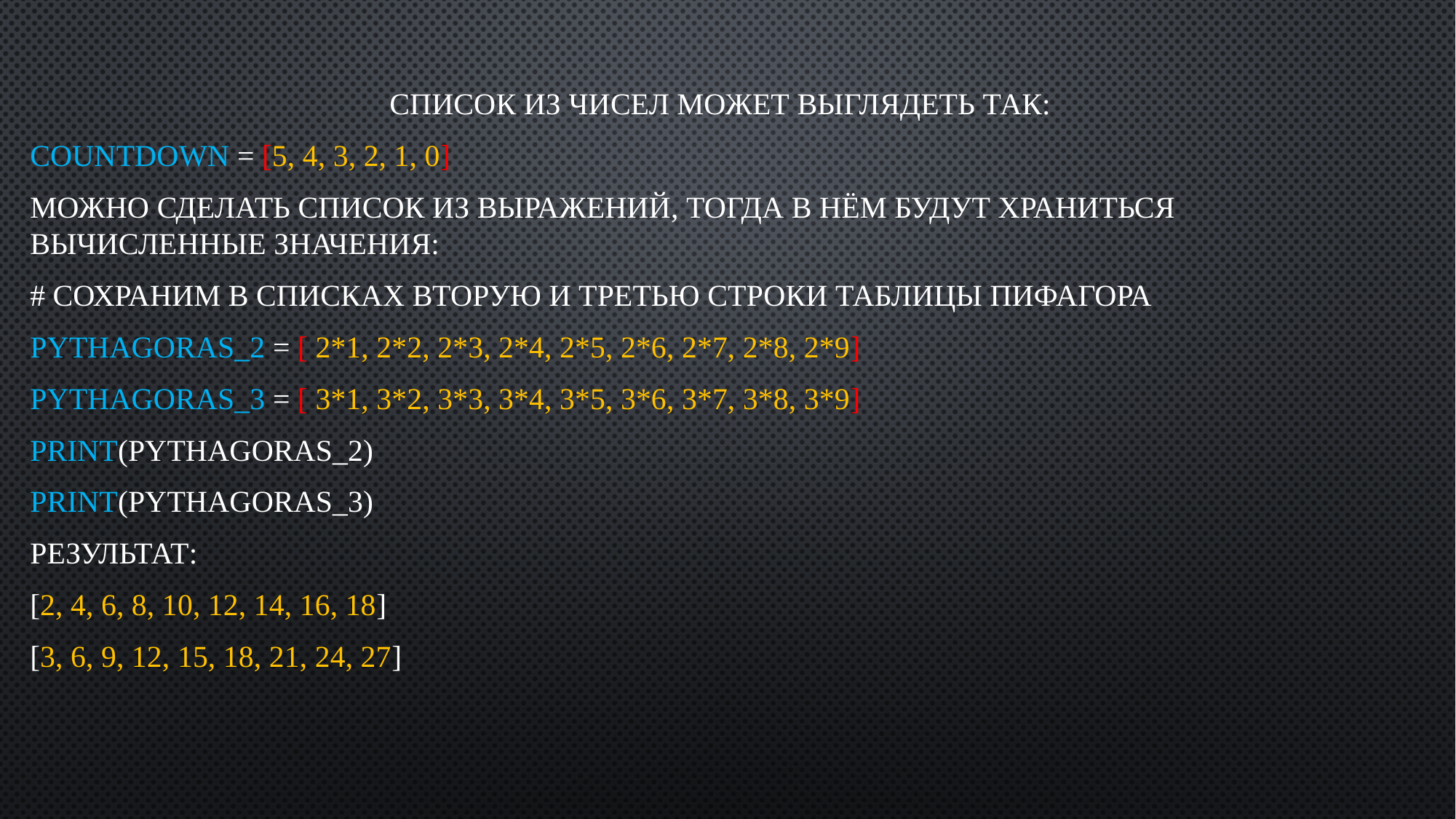

Список из чисел может выглядеть так:
countdown = [5, 4, 3, 2, 1, 0]
Можно сделать список из выражений, тогда в нём будут храниться вычисленные значения:
# сохраним в списках вторую и третью строки таблицы Пифагора
pythagoras_2 = [ 2*1, 2*2, 2*3, 2*4, 2*5, 2*6, 2*7, 2*8, 2*9]
pythagoras_3 = [ 3*1, 3*2, 3*3, 3*4, 3*5, 3*6, 3*7, 3*8, 3*9]
print(pythagoras_2)
print(pythagoras_3)
Результат:
[2, 4, 6, 8, 10, 12, 14, 16, 18]
[3, 6, 9, 12, 15, 18, 21, 24, 27]